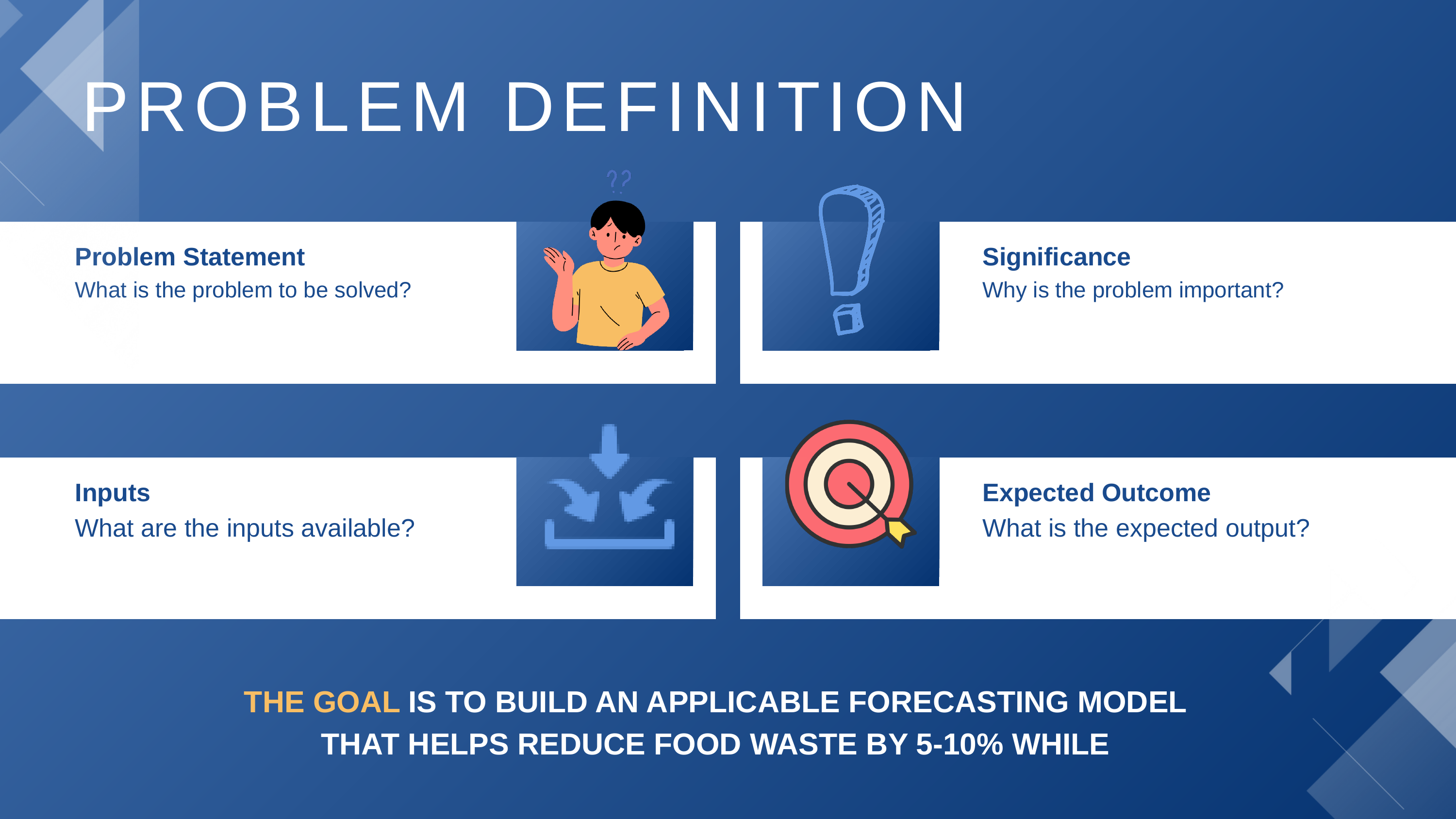

PROBLEM DEFINITION

Problem Statement
What is the problem to be solved?
Significance
Why is the problem important?

Inputs
What are the inputs available?
Expected Outcome
What is the expected output?

THE GOAL IS TO BUILD AN APPLICABLE FORECASTING MODEL THAT HELPS REDUCE FOOD WASTE BY 5-10% WHILE